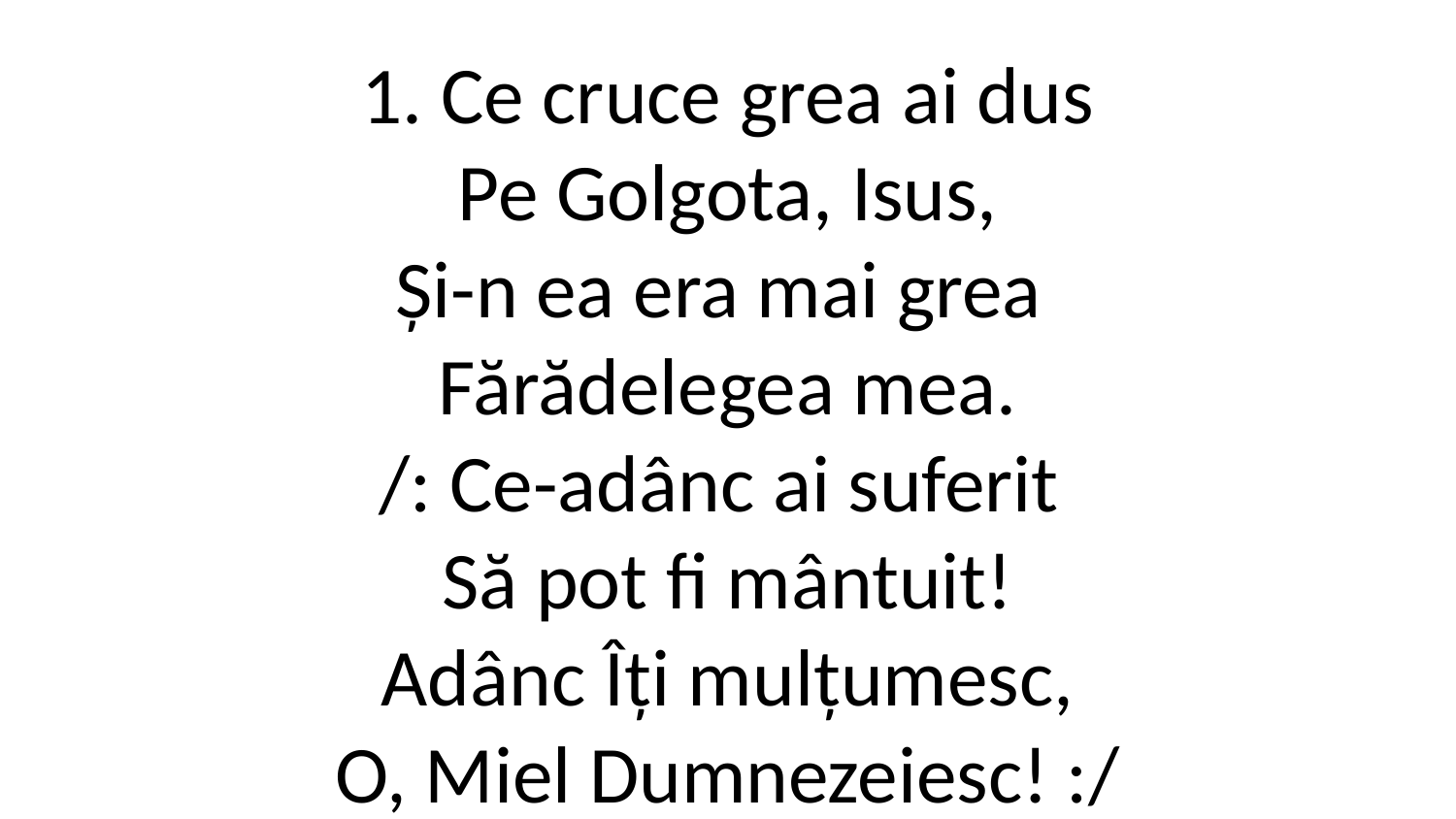

1. Ce cruce grea ai dus
Pe Golgota, Isus,
Și-n ea era mai grea
Fărădelegea mea.
/: Ce-adânc ai suferit
Să pot fi mântuit!
Adânc Îți mulțumesc,
O, Miel Dumnezeiesc! :/